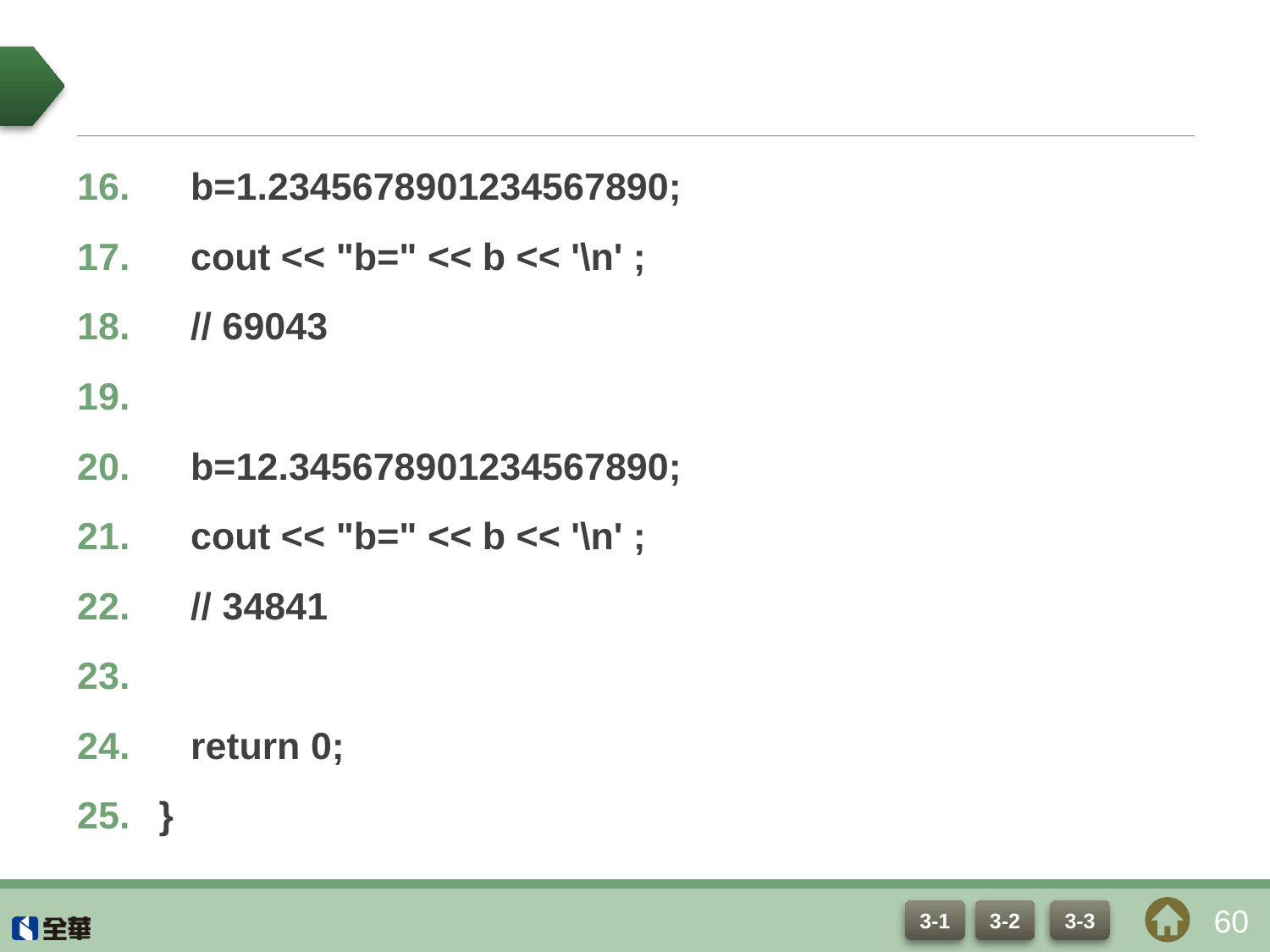

#
    b=1.2345678901234567890;
    cout << "b=" << b << '\n' ;
    // 69043

    b=12.345678901234567890;
    cout << "b=" << b << '\n' ;
    // 34841

    return 0;
 }
60